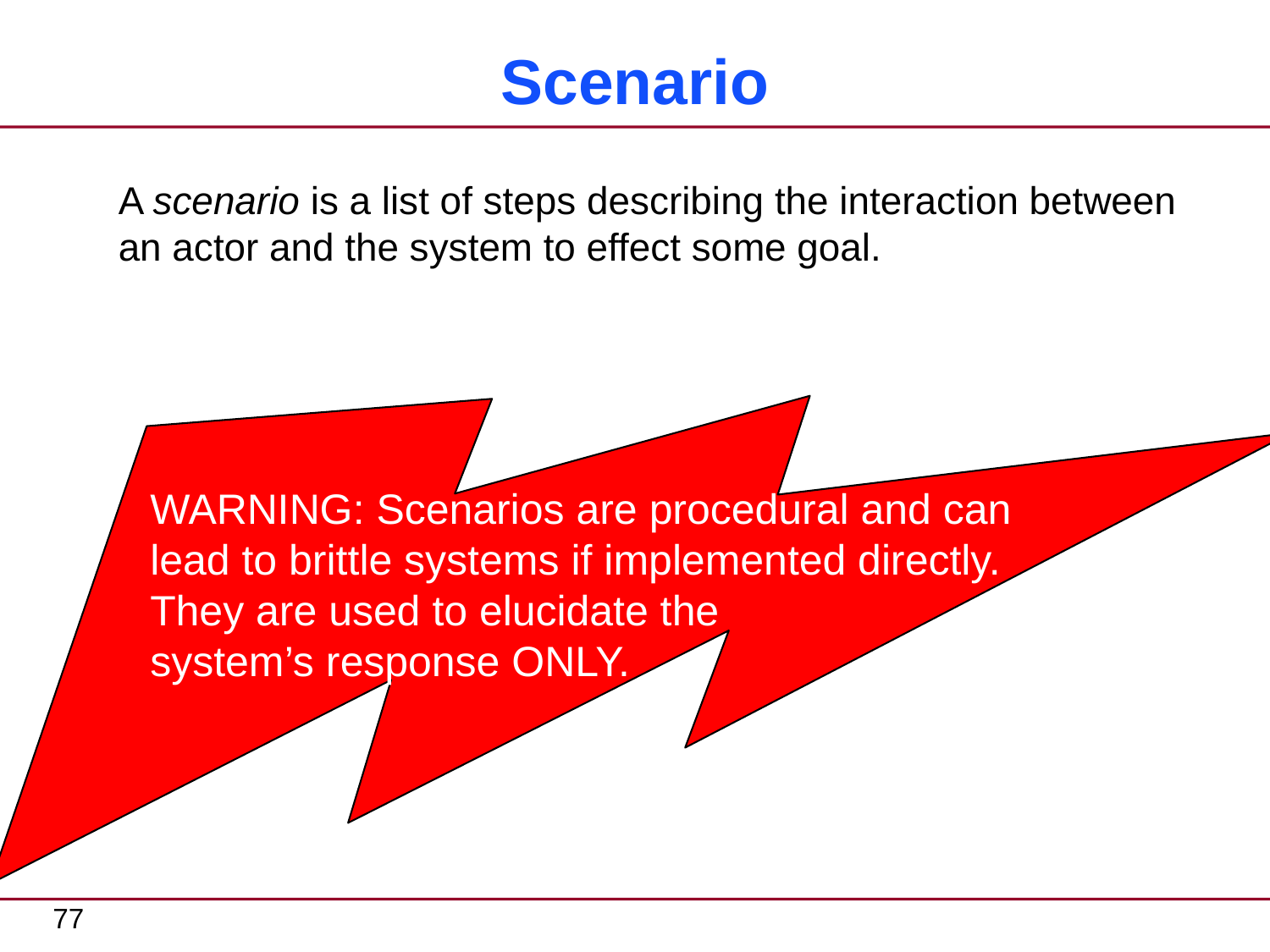

# Scenario

A scenario is a list of steps describing the interaction between an actor and the system to effect some goal.

WARNING: Scenarios are procedural and can lead to brittle systems if implemented directly.
They are used to elucidate the
system’s response ONLY.